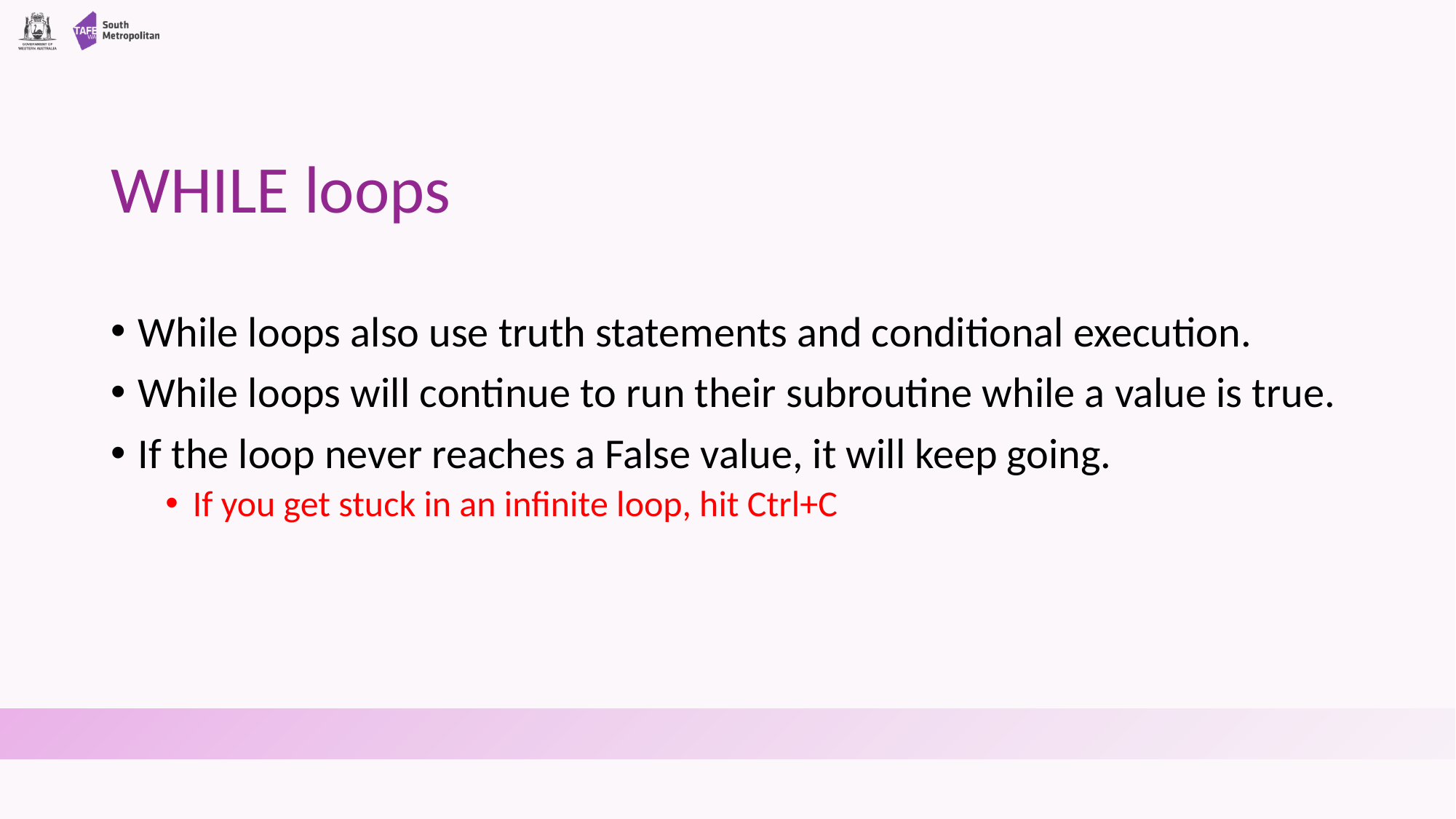

# WHILE loops
While loops also use truth statements and conditional execution.
While loops will continue to run their subroutine while a value is true.
If the loop never reaches a False value, it will keep going.
If you get stuck in an infinite loop, hit Ctrl+C